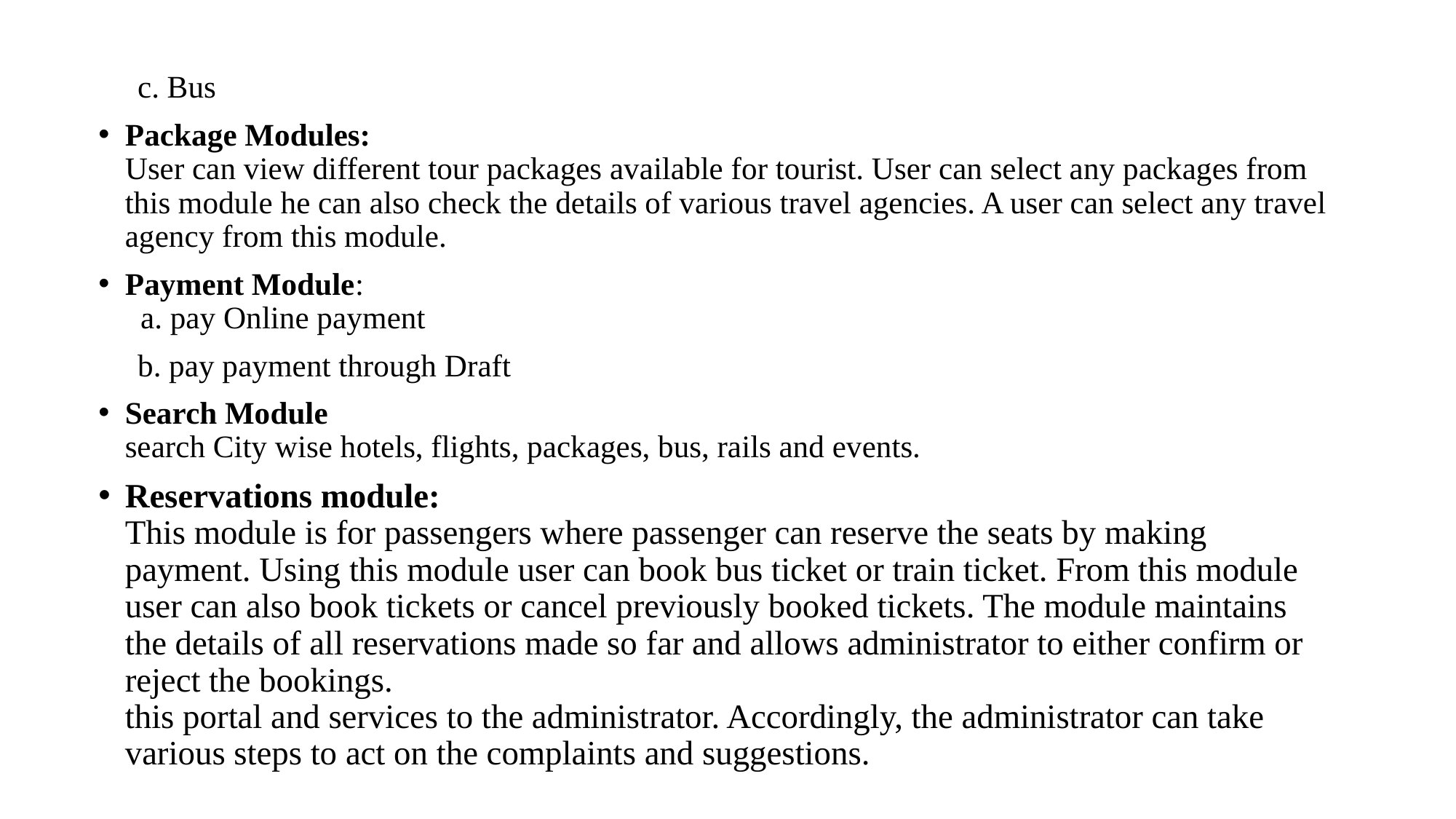

c. Bus
Package Modules:
User can view different tour packages available for tourist. User can select any packages from this module he can also check the details of various travel agencies. A user can select any travel agency from this module.
Payment Module:
  a. pay Online payment
     b. pay payment through Draft
Search Module 
search City wise hotels, flights, packages, bus, rails and events.
Reservations module: 
This module is for passengers where passenger can reserve the seats by making payment. Using this module user can book bus ticket or train ticket. From this module user can also book tickets or cancel previously booked tickets. The module maintains the details of all reservations made so far and allows administrator to either confirm or reject the bookings. 
this portal and services to the administrator. Accordingly, the administrator can take various steps to act on the complaints and suggestions.